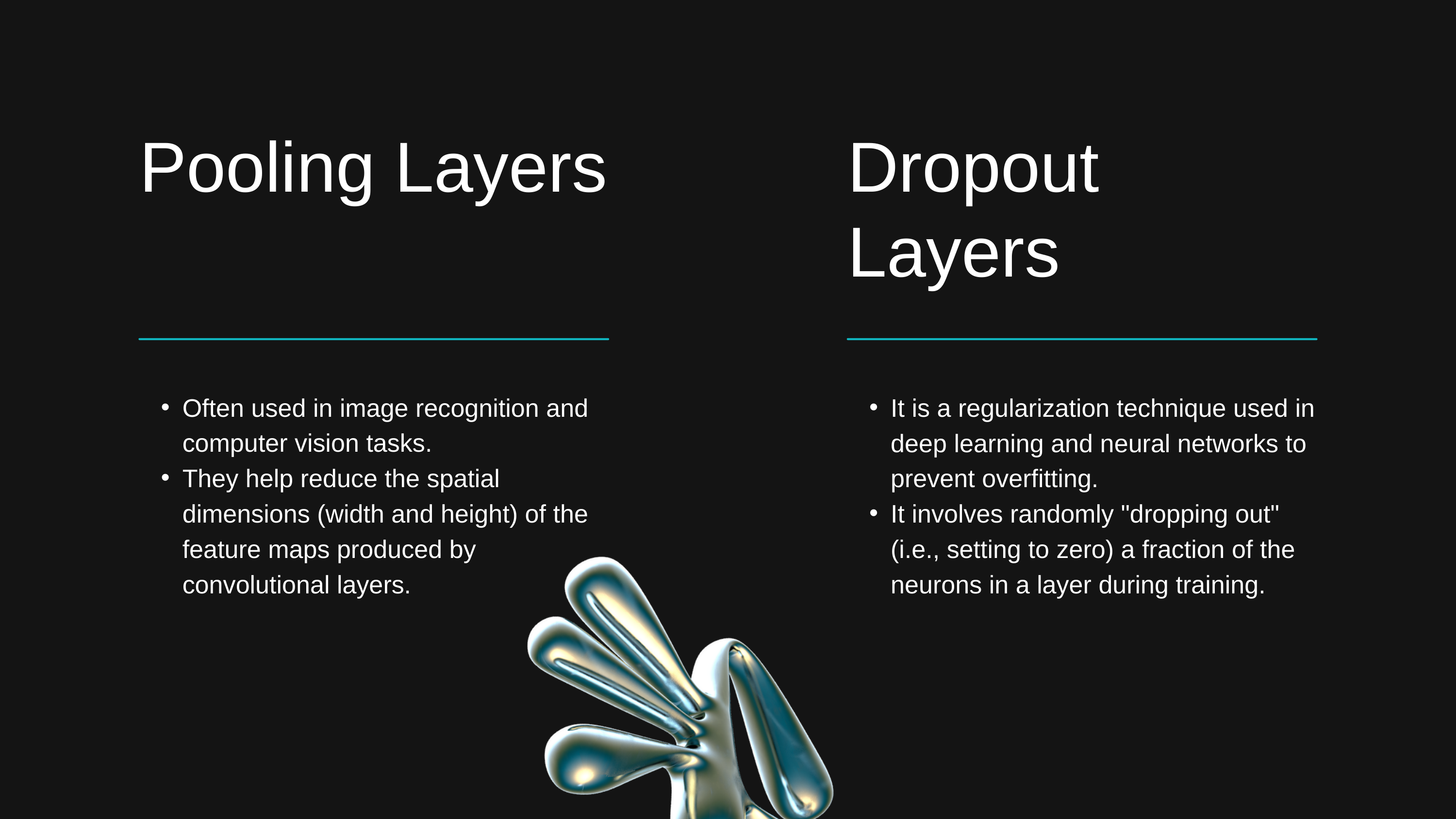

Pooling Layers

Often used in image recognition and computer vision tasks.
They help reduce the spatial dimensions (width and height) of the feature maps produced by convolutional layers.
Dropout Layers

It is a regularization technique used in deep learning and neural networks to prevent overfitting.
It involves randomly "dropping out" (i.e., setting to zero) a fraction of the neurons in a layer during training.